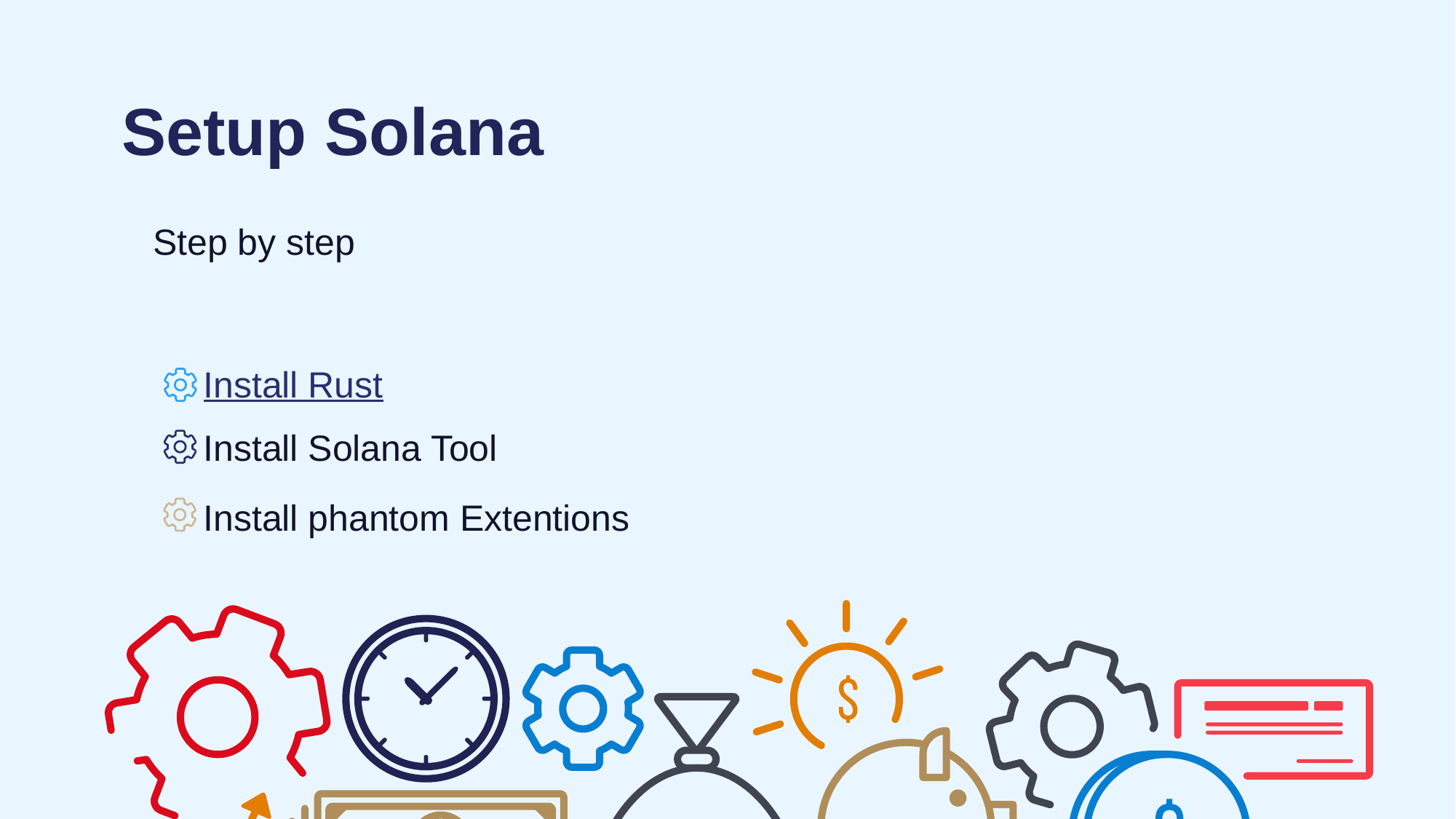

Setup Solana
Step by step
Install Rust

Install Solana Tool

Install phantom Extentions